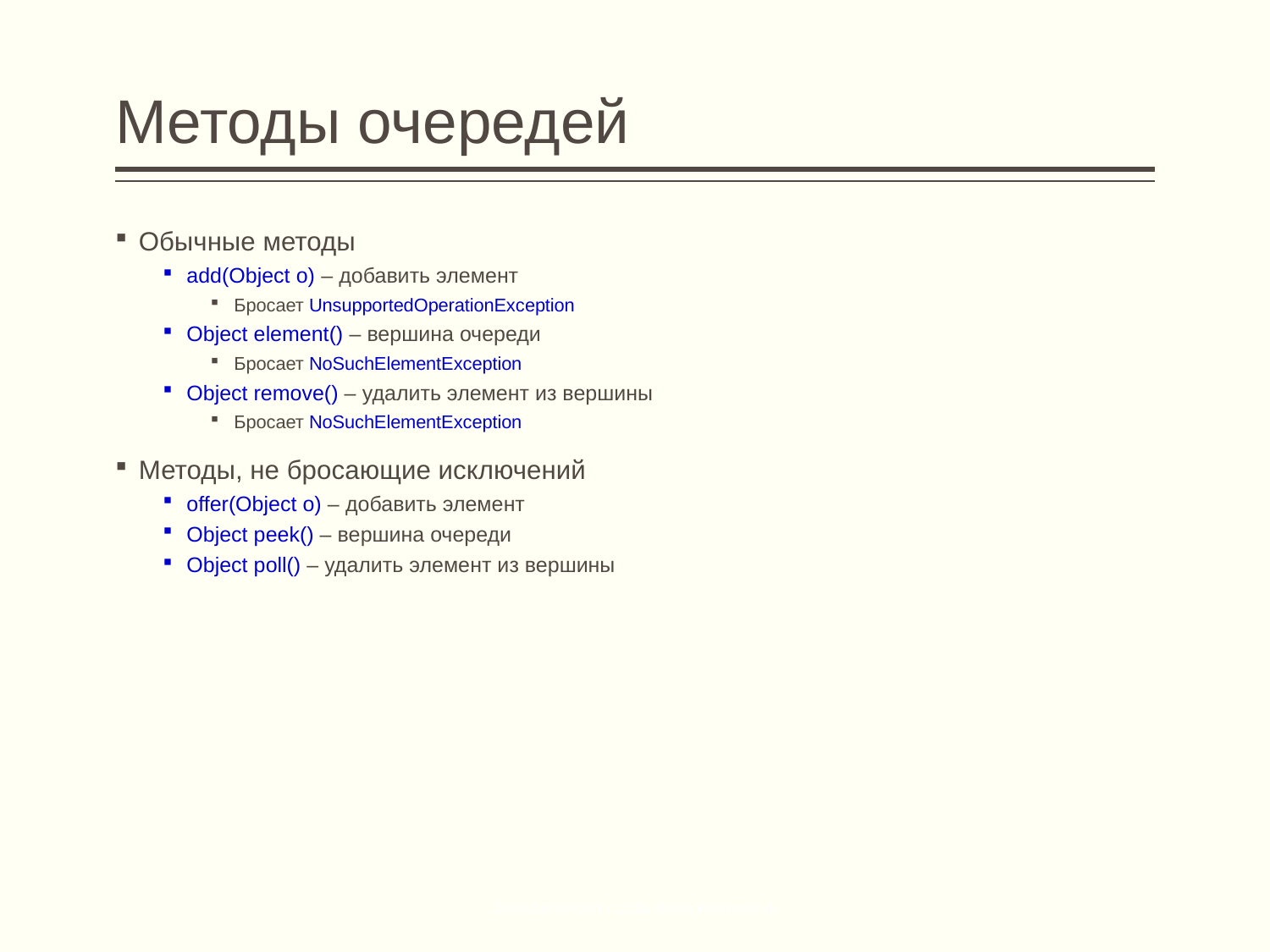

# Методы очередей
Обычные методы
add(Object o) – добавить элемент
Бросает UnsupportedOperationException
Object element() – вершина очереди
Бросает NoSuchElementException
Object remove() – удалить элемент из вершины
Бросает NoSuchElementException
Методы, не бросающие исключений
offer(Object o) – добавить элемент
Object peek() – вершина очереди
Object poll() – удалить элемент из вершины
Java Advanced / Collections Framework